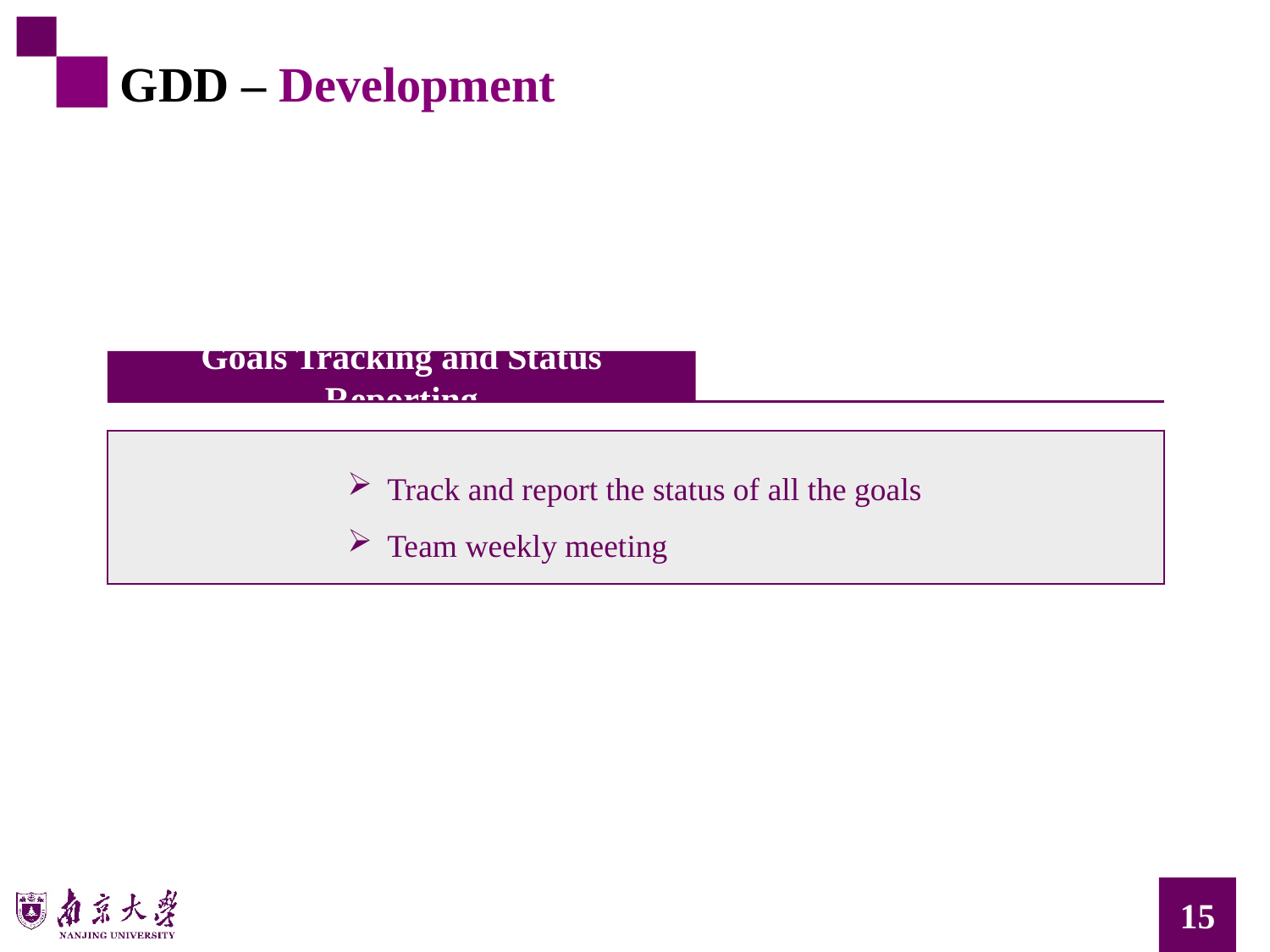

GDD – Development
Goals Tracking and Status Reporting

Track and report the status of all the goals
Team weekly meeting
15